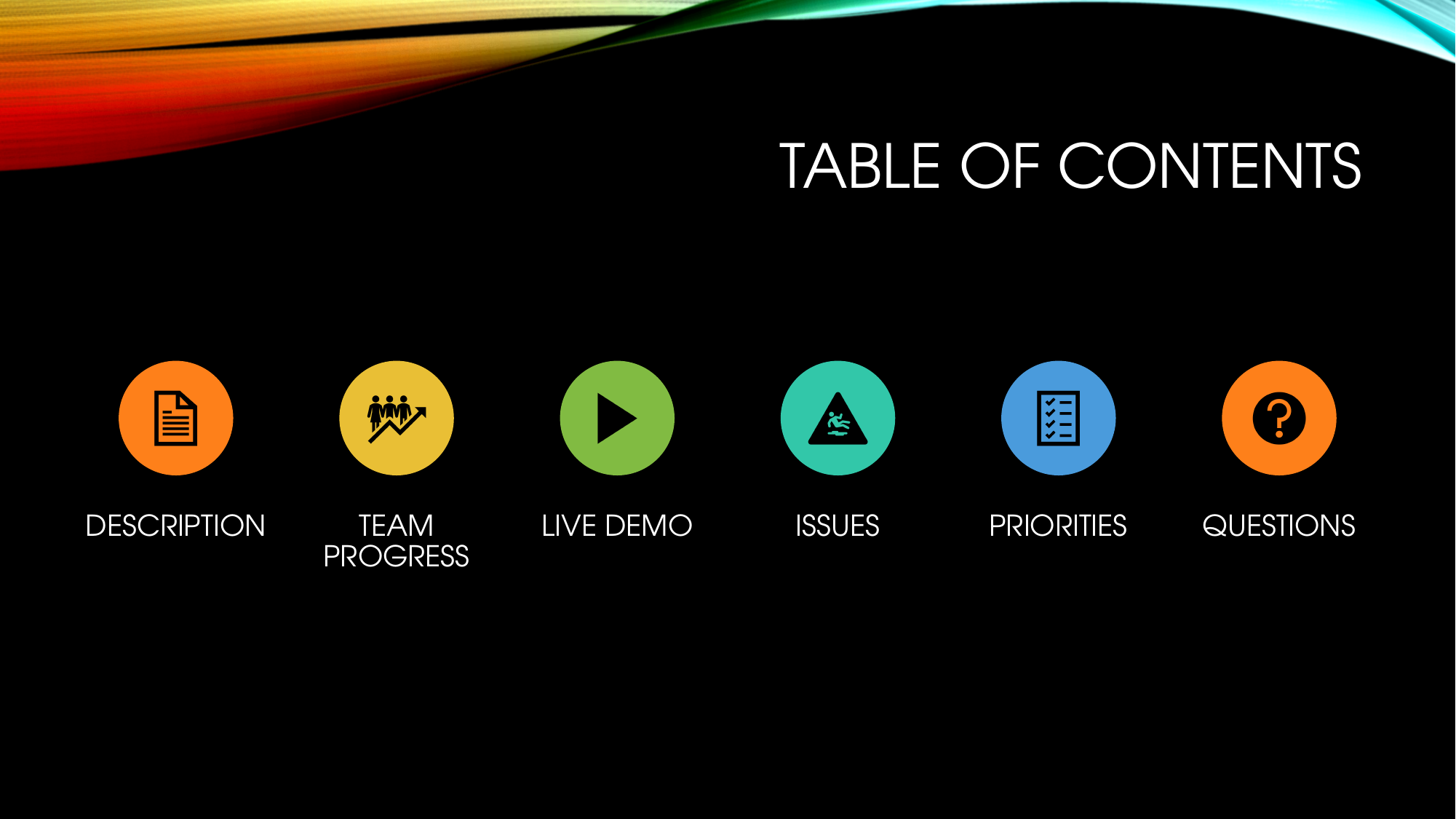

# Table of contents
Description
Team Progress
Live demo
Issues
Priorities
questions